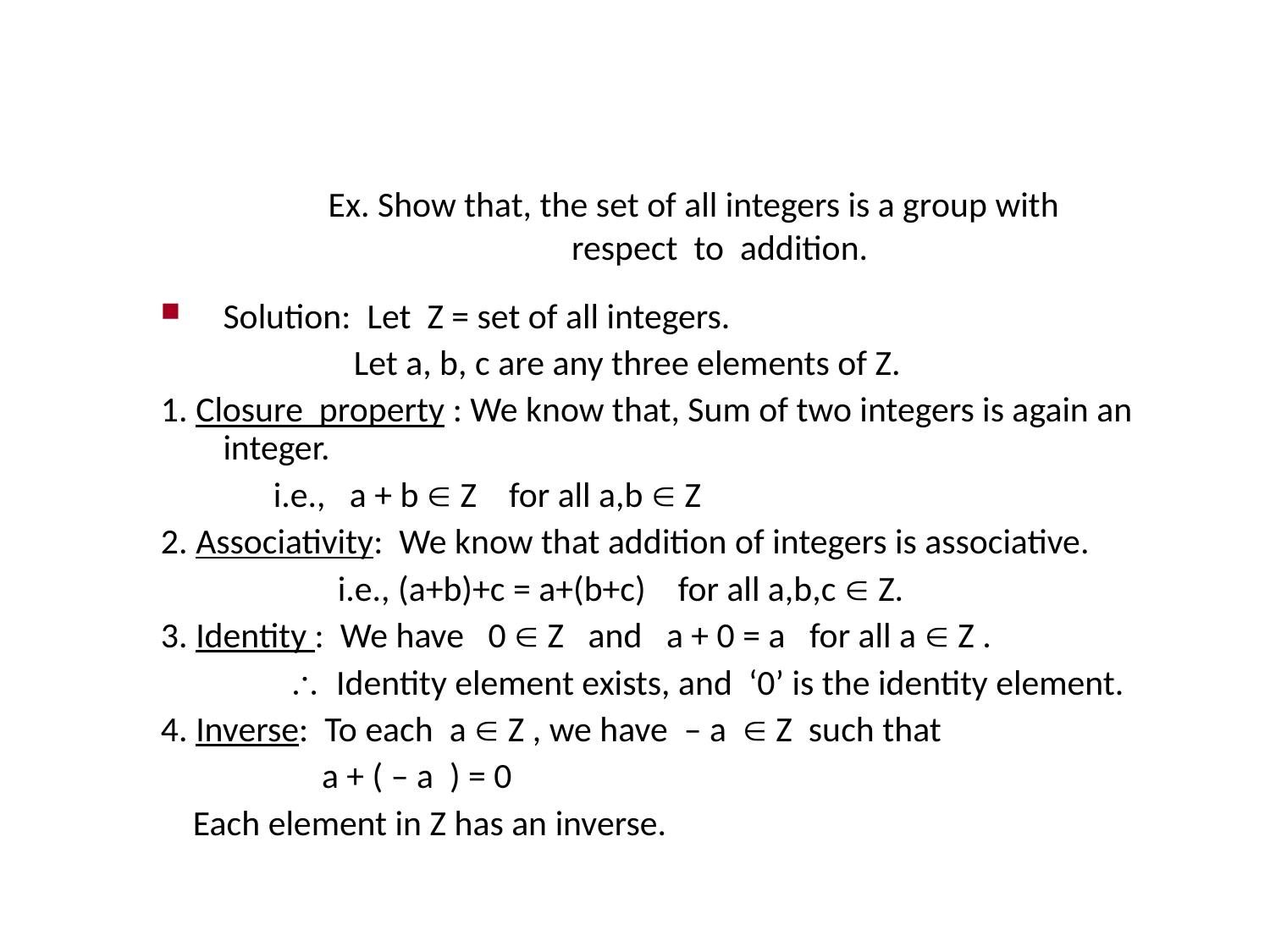

# Ex. Show that, the set of all integers is a group with respect  to  addition.
Solution:  Let  Z = set of all integers.
                        Let a, b, c are any three elements of Z.
1. Closure  property : We know that, Sum of two integers is again an integer.
              i.e.,   a + b ∈ Z    for all a,b ∈ Z
2. Associativity:  We know that addition of integers is associative.
                      i.e., (a+b)+c = a+(b+c)    for all a,b,c ∈ Z.
3. Identity :  We have   0 ∈ Z   and   a + 0 = a   for all a ∈ Z .
                ∴  Identity element exists, and  ‘0’ is the identity element.
4. Inverse:  To each  a ∈ Z , we have  – a  ∈ Z  such that
                    a + ( – a  ) = 0
    Each element in Z has an inverse.